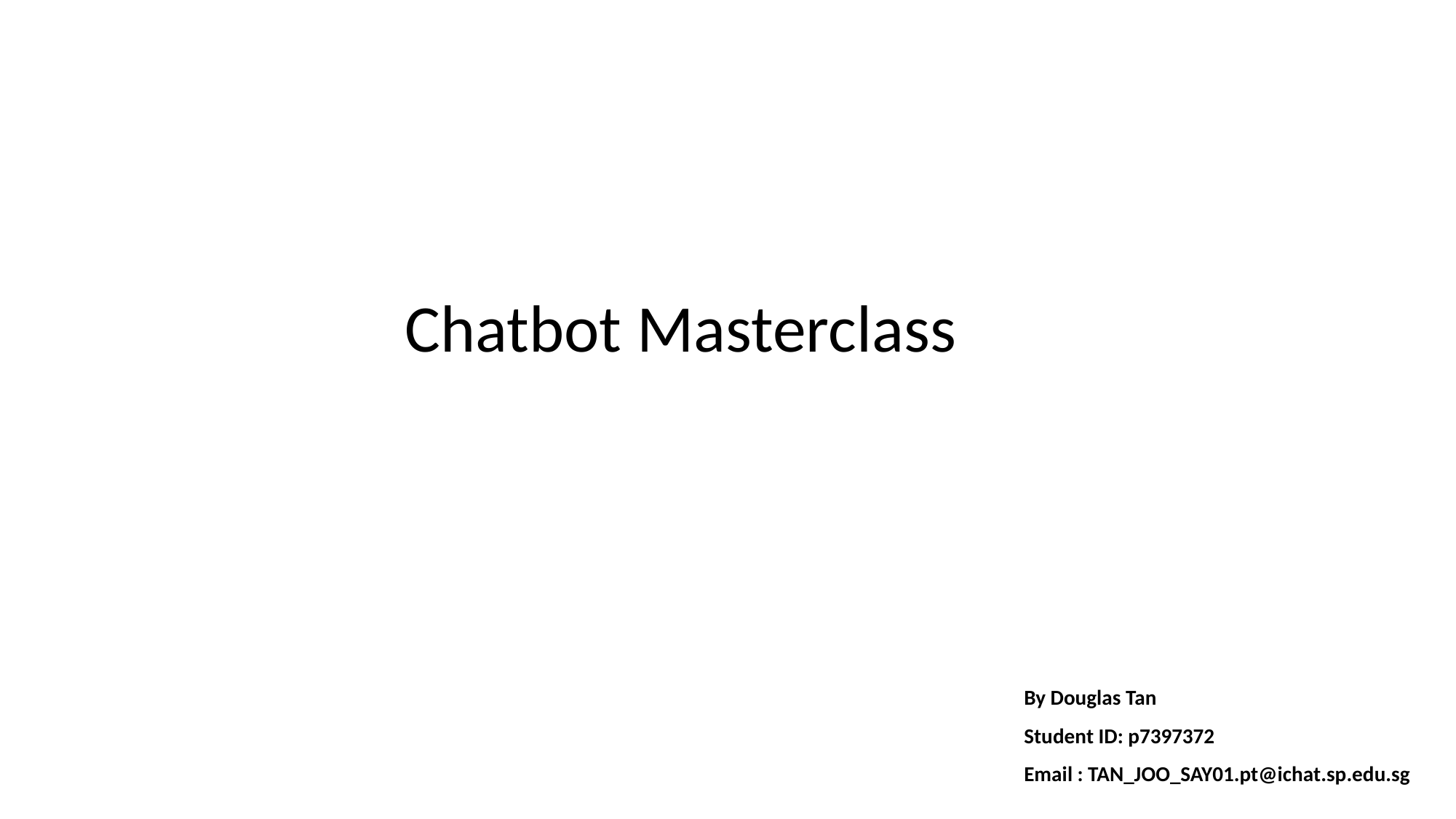

# Chatbot Masterclass
By Douglas Tan
Student ID: p7397372
Email : TAN_JOO_SAY01.pt@ichat.sp.edu.sg